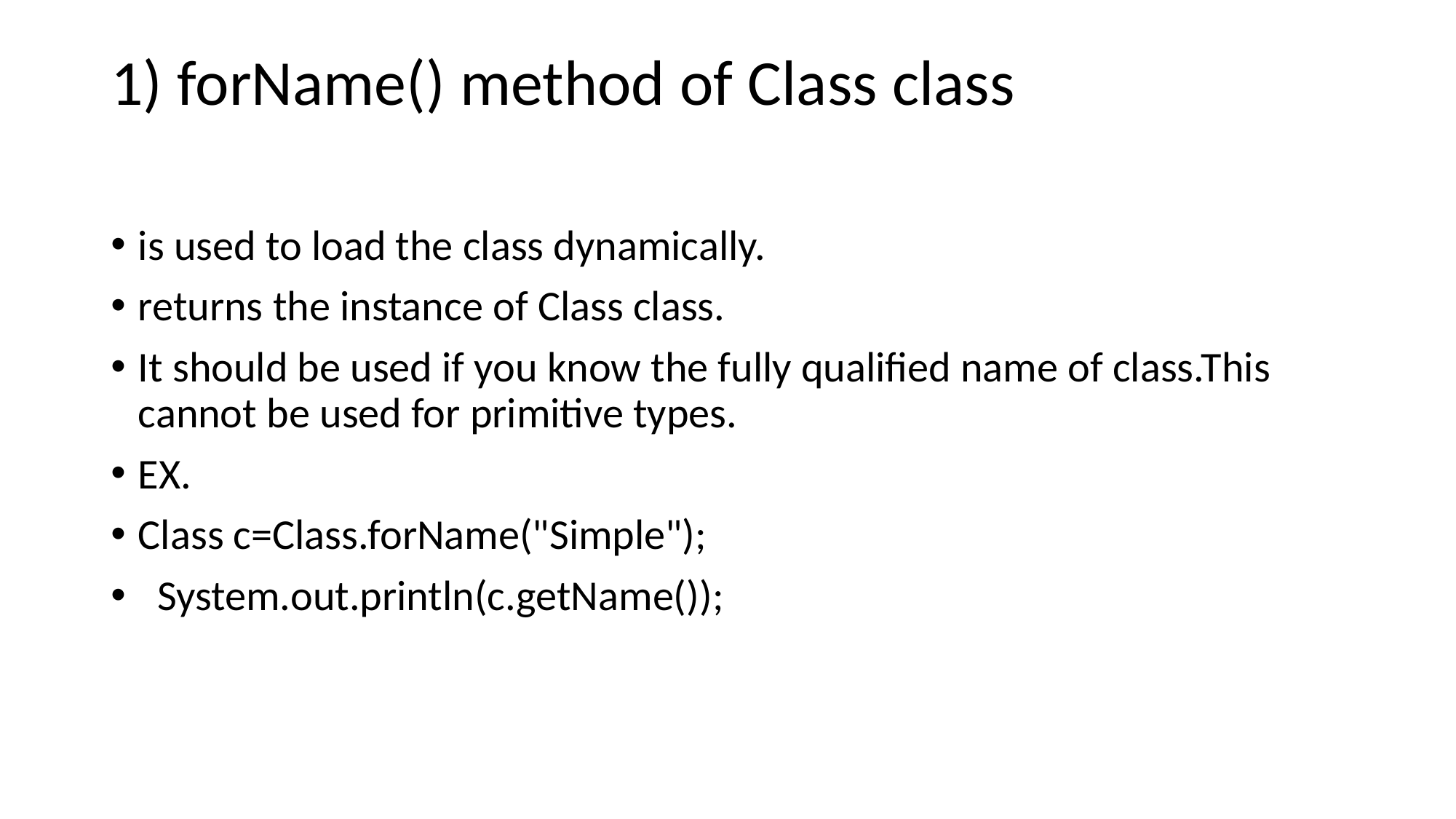

# 1) forName() method of Class class
is used to load the class dynamically.
returns the instance of Class class.
It should be used if you know the fully qualified name of class.This cannot be used for primitive types.
EX.
Class c=Class.forName("Simple");
  System.out.println(c.getName());